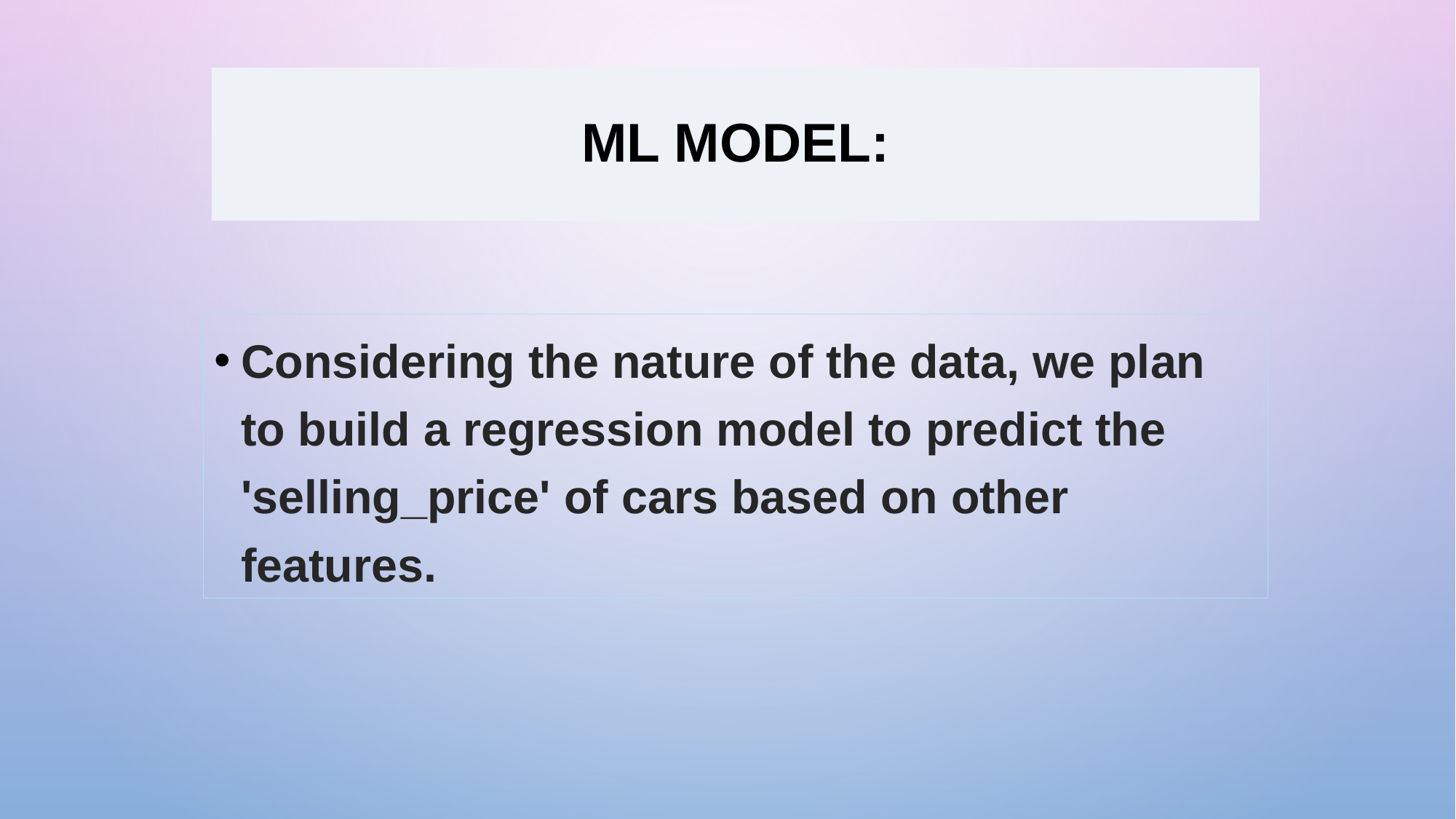

# ML MODEL:
Considering the nature of the data, we plan to build a regression model to predict the 'selling_price' of cars based on other features.